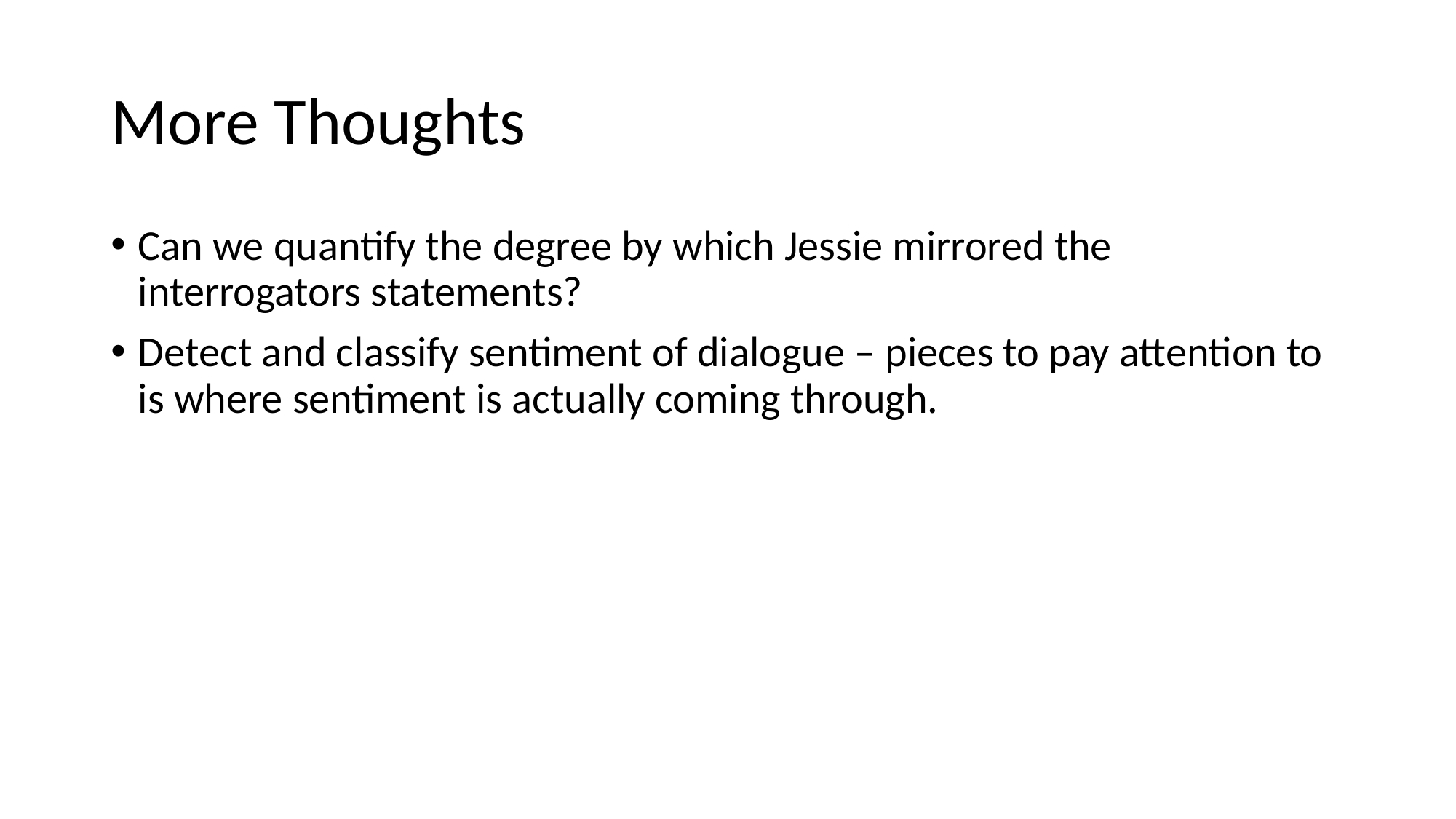

# More Thoughts
Can we quantify the degree by which Jessie mirrored the interrogators statements?
Detect and classify sentiment of dialogue – pieces to pay attention to is where sentiment is actually coming through.